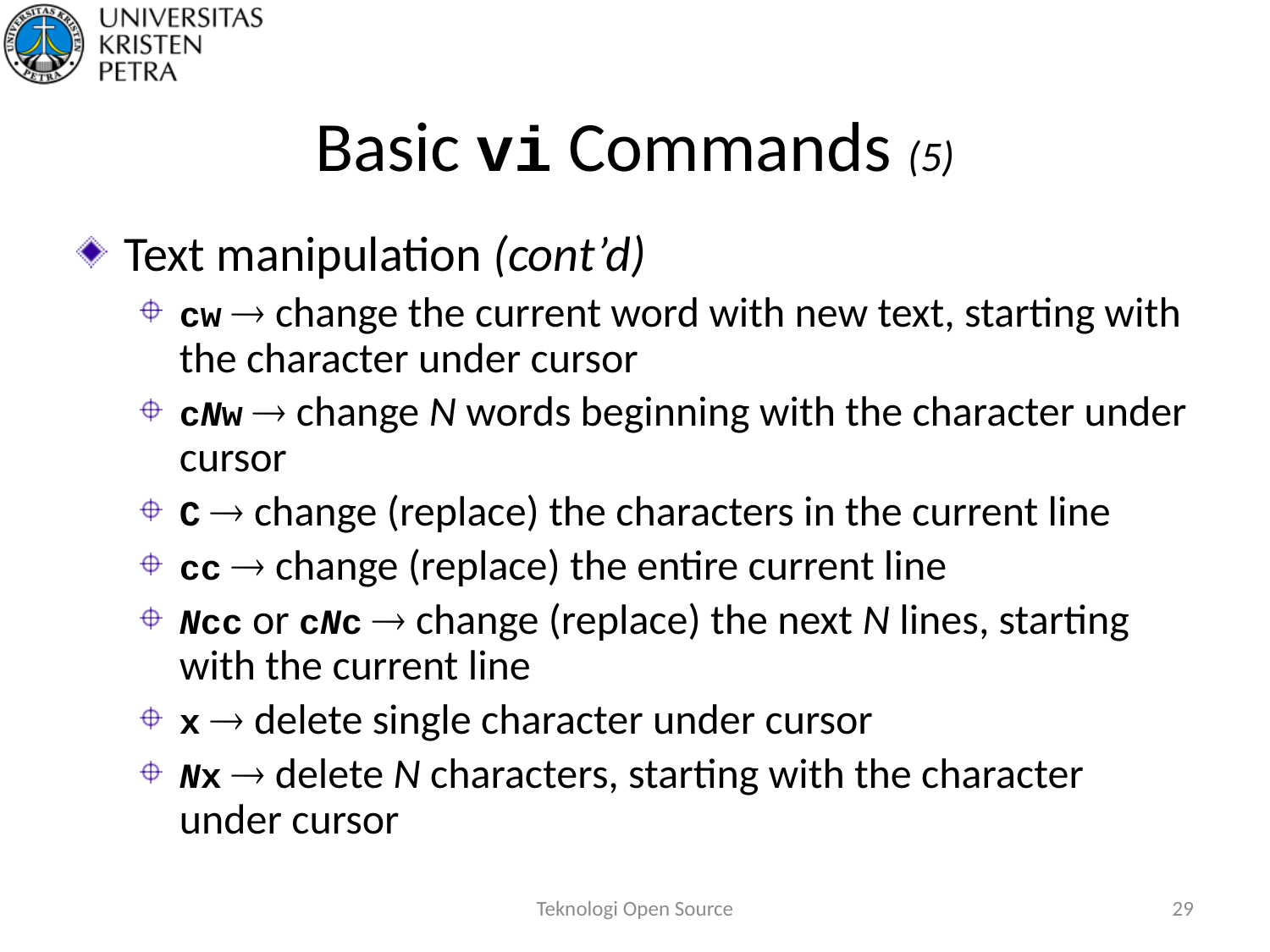

# Basic vi Commands (5)
Text manipulation (cont’d)
cw → change the current word with new text, starting with the character under cursor
cNw → change N words beginning with the character under cursor
C → change (replace) the characters in the current line
cc → change (replace) the entire current line
Ncc or cNc → change (replace) the next N lines, starting with the current line
x → delete single character under cursor
Nx → delete N characters, starting with the character under cursor

Teknologi Open Source
29